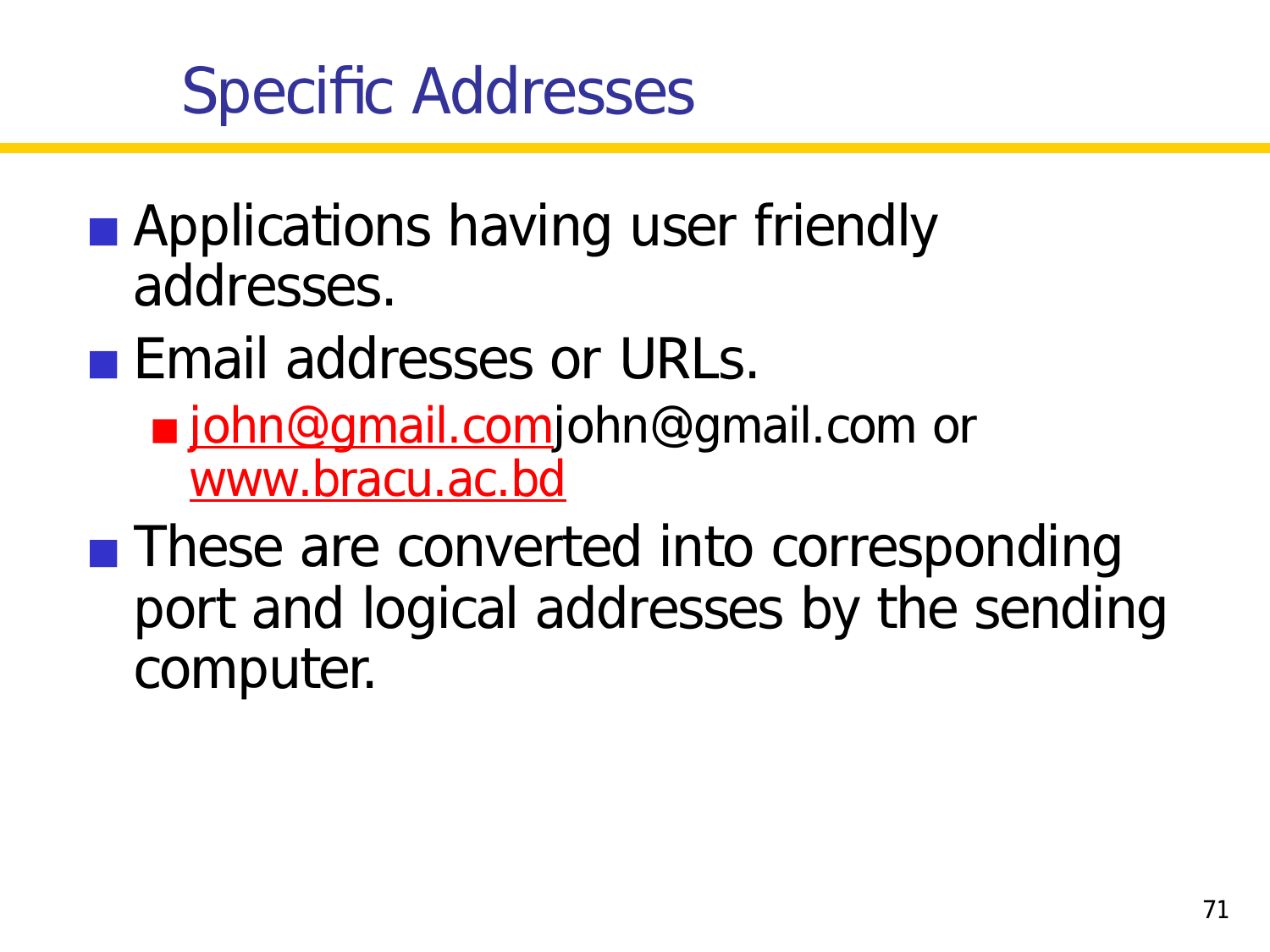

Specific Addresses
Applications having user friendly addresses.
Email addresses or URLs.
john@gmail.comjohn@gmail.com or www.bracu.ac.bd
These are converted into corresponding port and logical addresses by the sending computer.

71